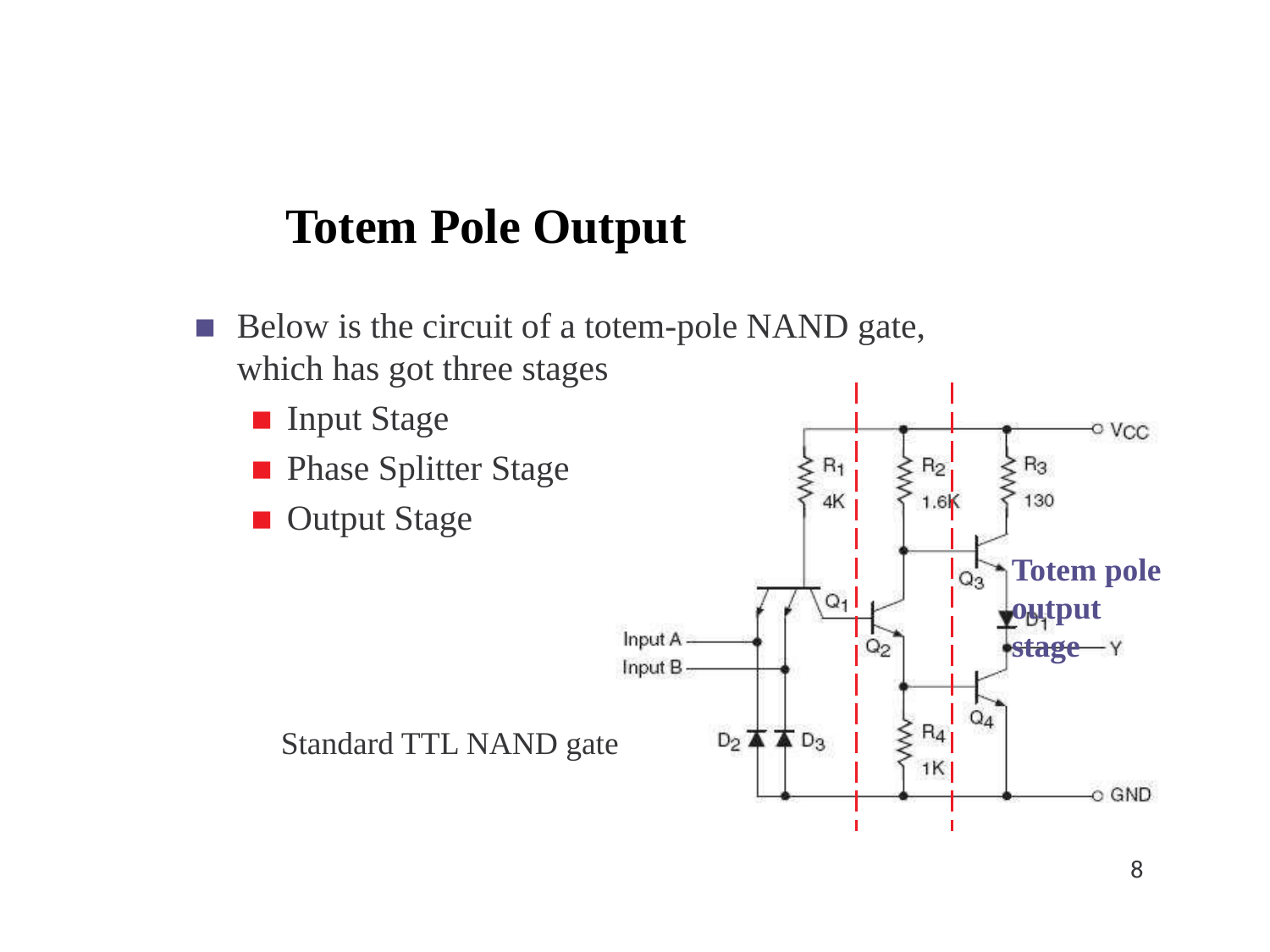

# Totem Pole Output
Below is the circuit of a totem-pole NAND gate,  which has got three stages
Input Stage
Phase Splitter Stage
Output Stage
Totem pole  output stage

Standard TTL NAND gate

8